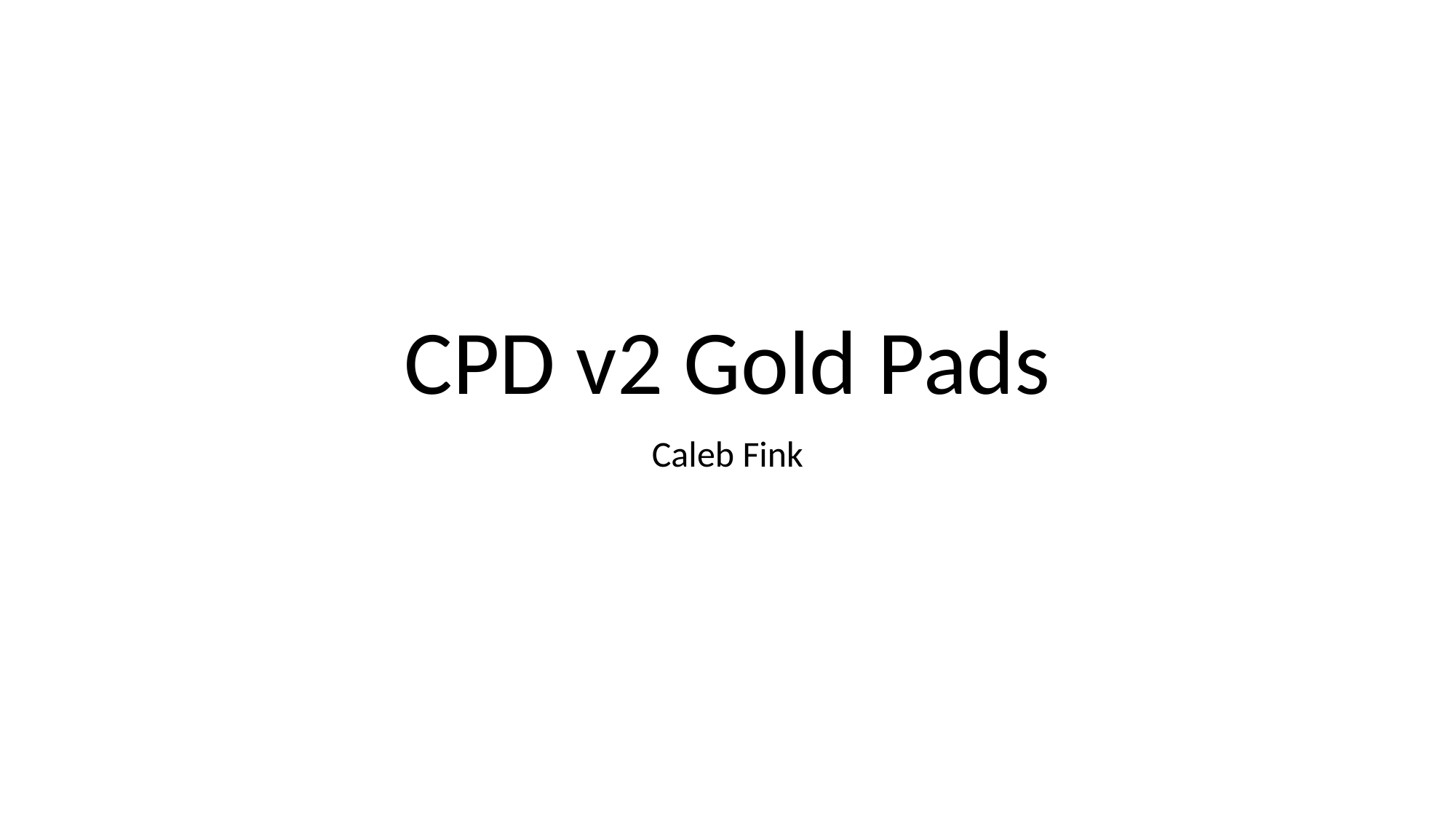

# CPD v2 Gold Pads
Caleb Fink